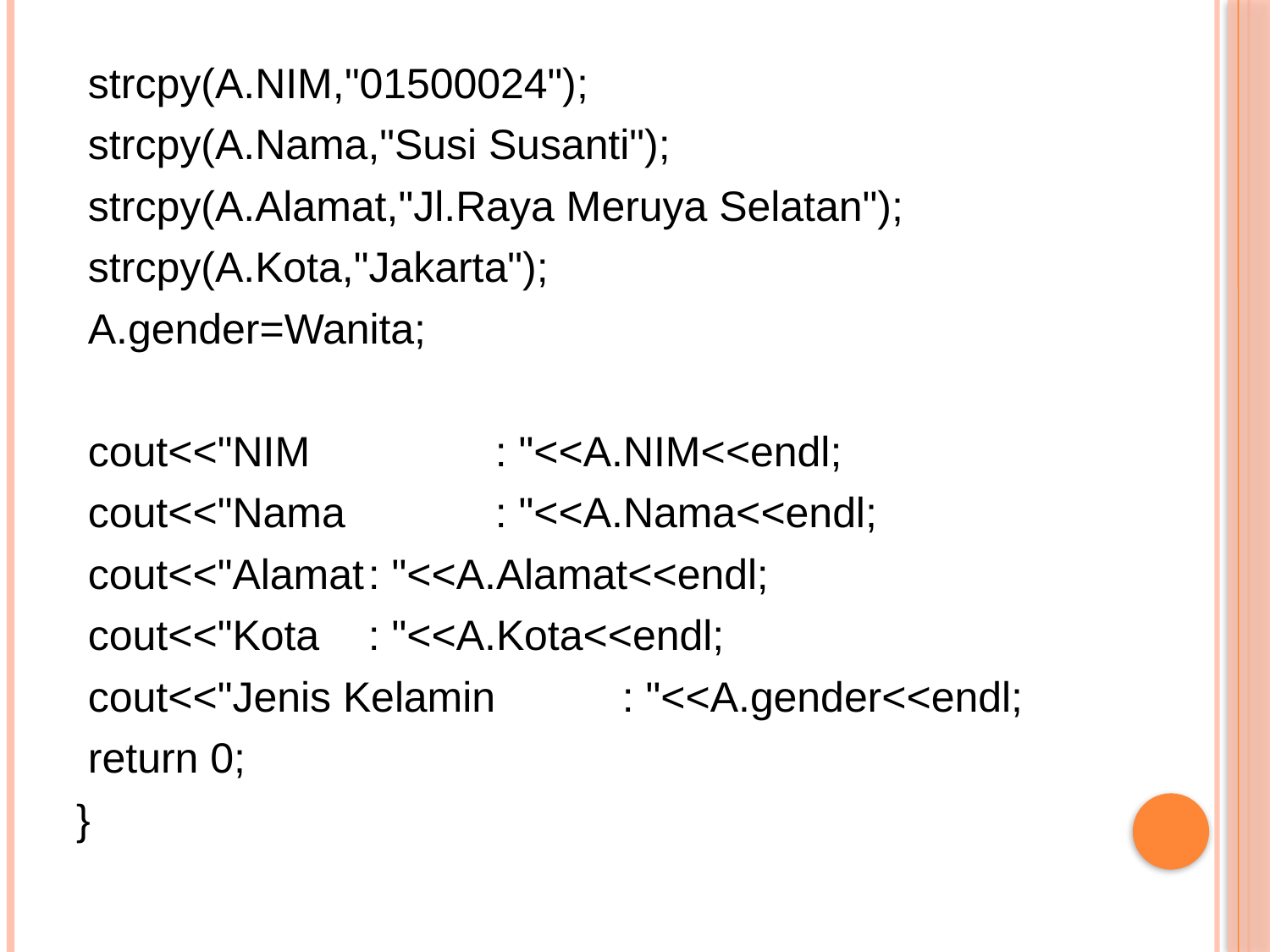

strcpy(A.NIM,"01500024");
 strcpy(A.Nama,"Susi Susanti");
 strcpy(A.Alamat,"Jl.Raya Meruya Selatan");
 strcpy(A.Kota,"Jakarta");
 A.gender=Wanita;

 cout<<"NIM		: "<<A.NIM<<endl;
 cout<<"Nama  	: "<<A.Nama<<endl;
 cout<<"Alamat	: "<<A.Alamat<<endl;
 cout<<"Kota  	: "<<A.Kota<<endl;
 cout<<"Jenis Kelamin	: "<<A.gender<<endl;
 return 0;
}